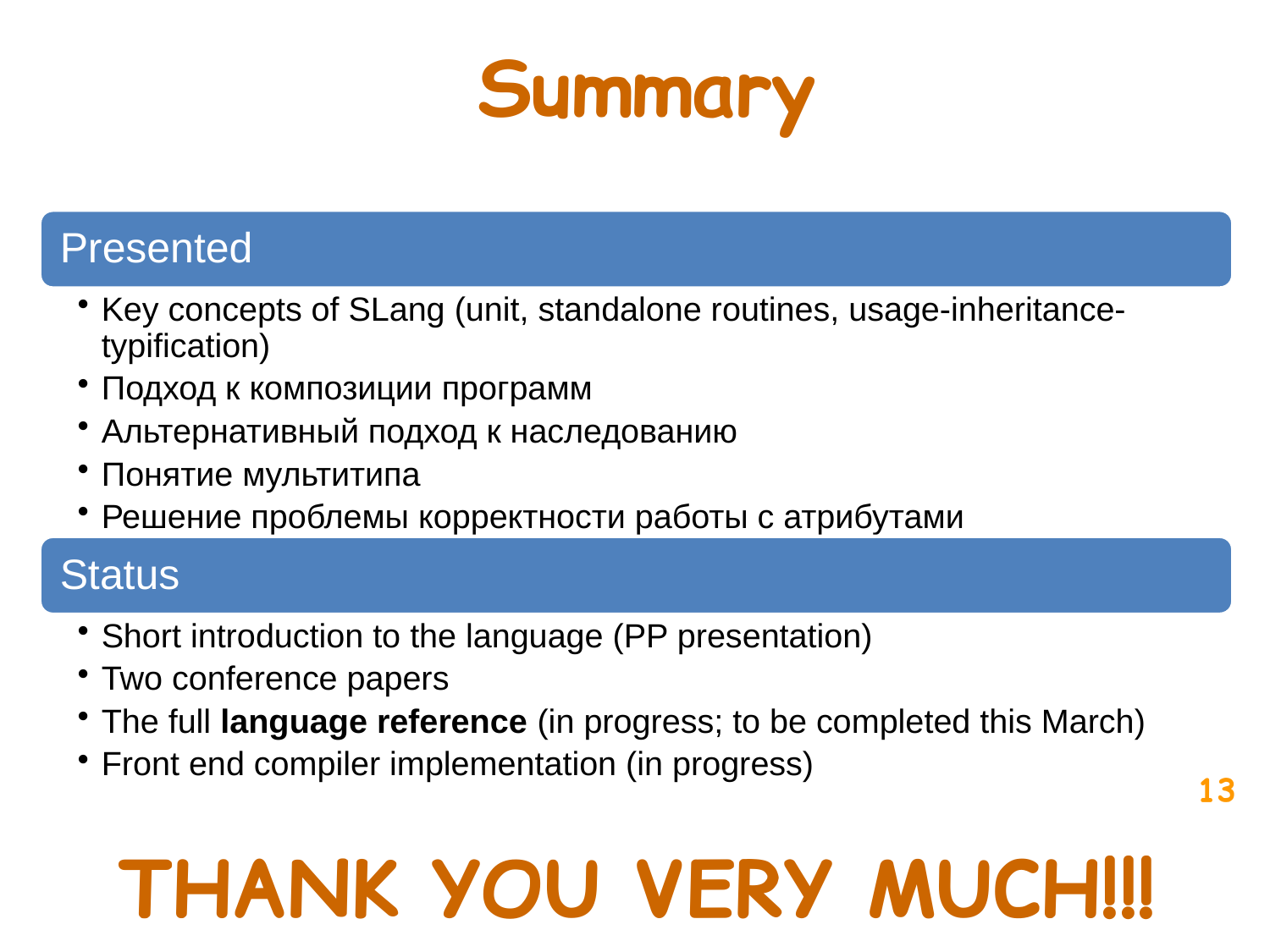

# Summary
Presented
Key concepts of SLang (unit, standalone routines, usage-inheritance-typification)
Подход к композиции программ
Альтернативный подход к наследованию
Понятие мультитипа
Решение проблемы корректности работы с атрибутами
Status
Short introduction to the language (PP presentation)
Two conference papers
The full language reference (in progress; to be completed this March)
Front end compiler implementation (in progress)
13
THANK YOU VERY MUCH!!!